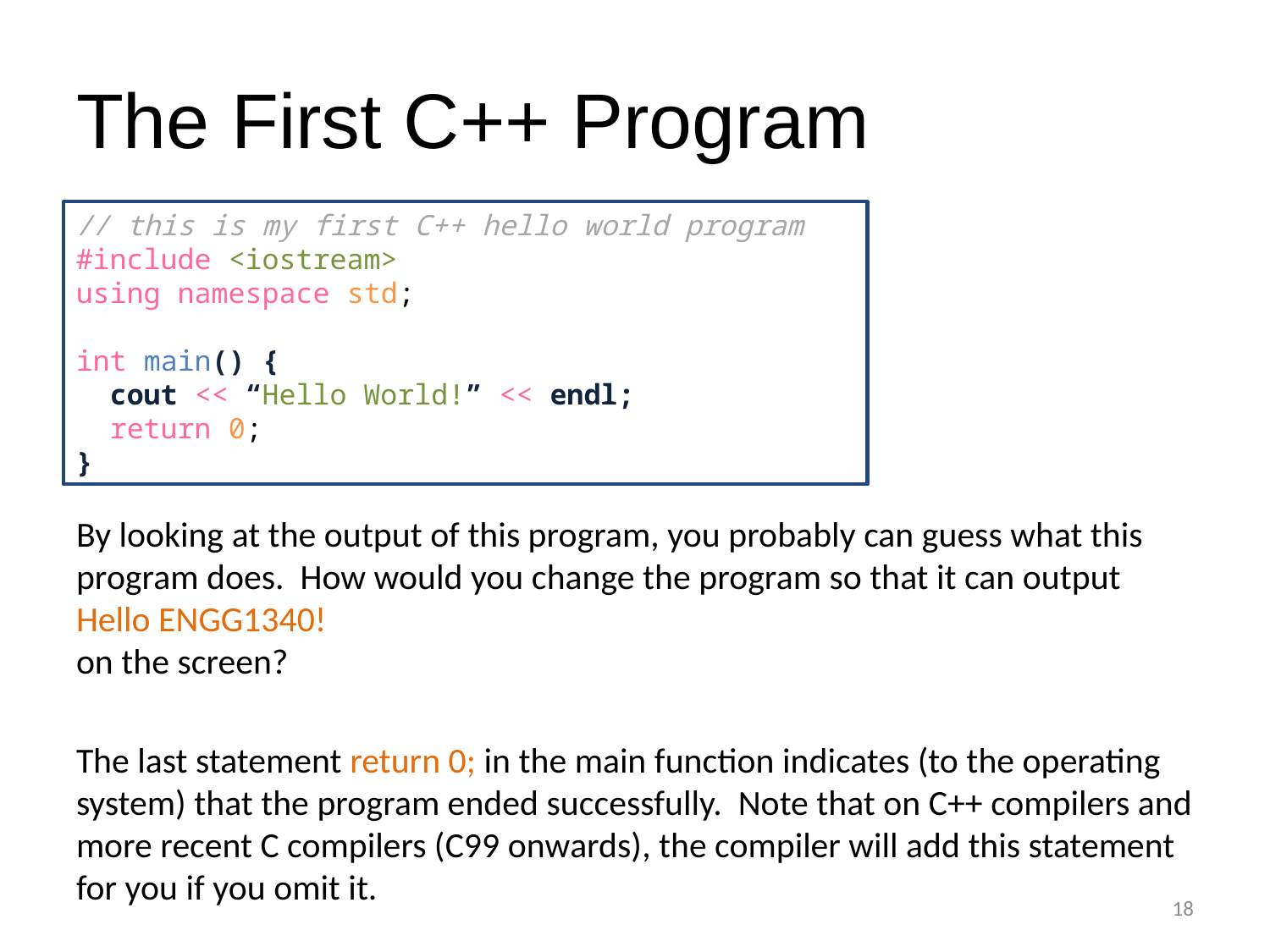

# The First C++ Program
// this is my first C++ hello world program
#include <iostream>
using namespace std;

int main() {
  cout << “Hello World!” << endl;
  return 0;
}
By looking at the output of this program, you probably can guess what this program does.  How would you change the program so that it can output
Hello ENGG1340!
on the screen?

The last statement return 0; in the main function indicates (to the operating system) that the program ended successfully.  Note that on C++ compilers and more recent C compilers (C99 onwards), the compiler will add this statement for you if you omit it.
18